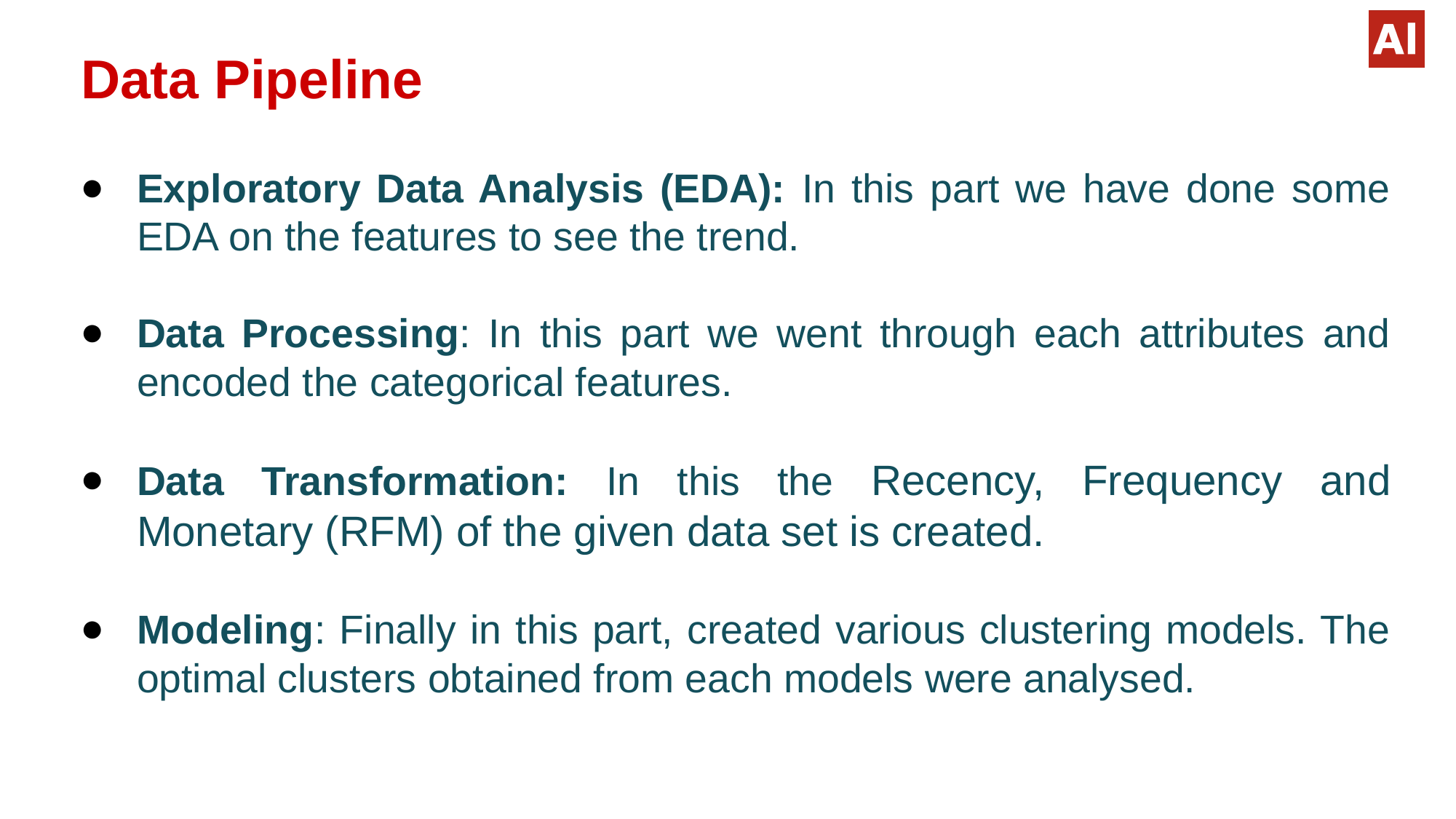

# Data Pipeline
Exploratory Data Analysis (EDA): In this part we have done some EDA on the features to see the trend.

Data Processing: In this part we went through each attributes and encoded the categorical features.

Data Transformation: In this the Recency, Frequency and Monetary (RFM) of the given data set is created.

Modeling: Finally in this part, created various clustering models. The optimal clusters obtained from each models were analysed.